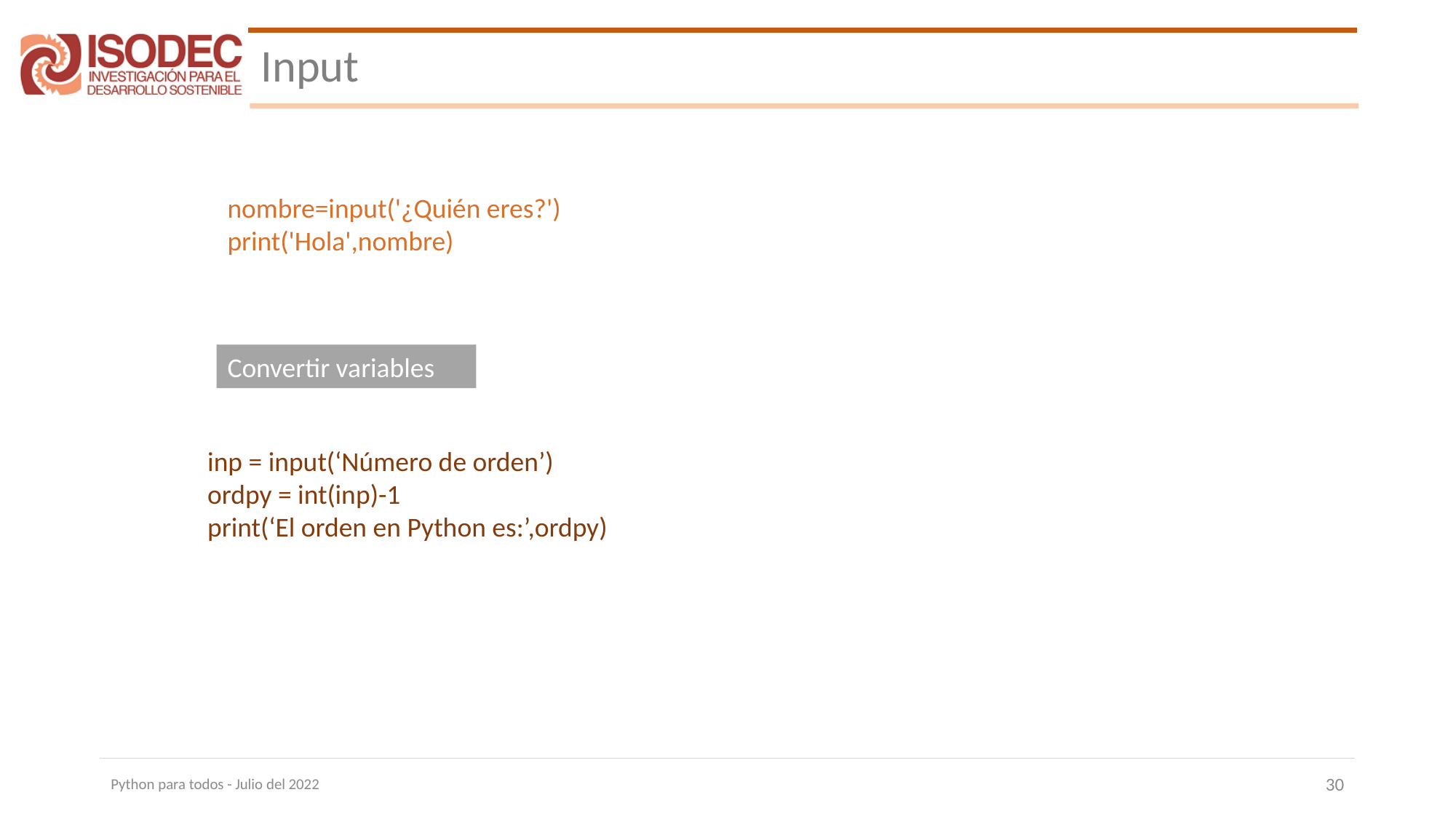

# Input
nombre=input('¿Quién eres?')
print('Hola',nombre)
Convertir variables
inp = input(‘Número de orden’)
ordpy = int(inp)-1
print(‘El orden en Python es:’,ordpy)
Python para todos - Julio del 2022
30